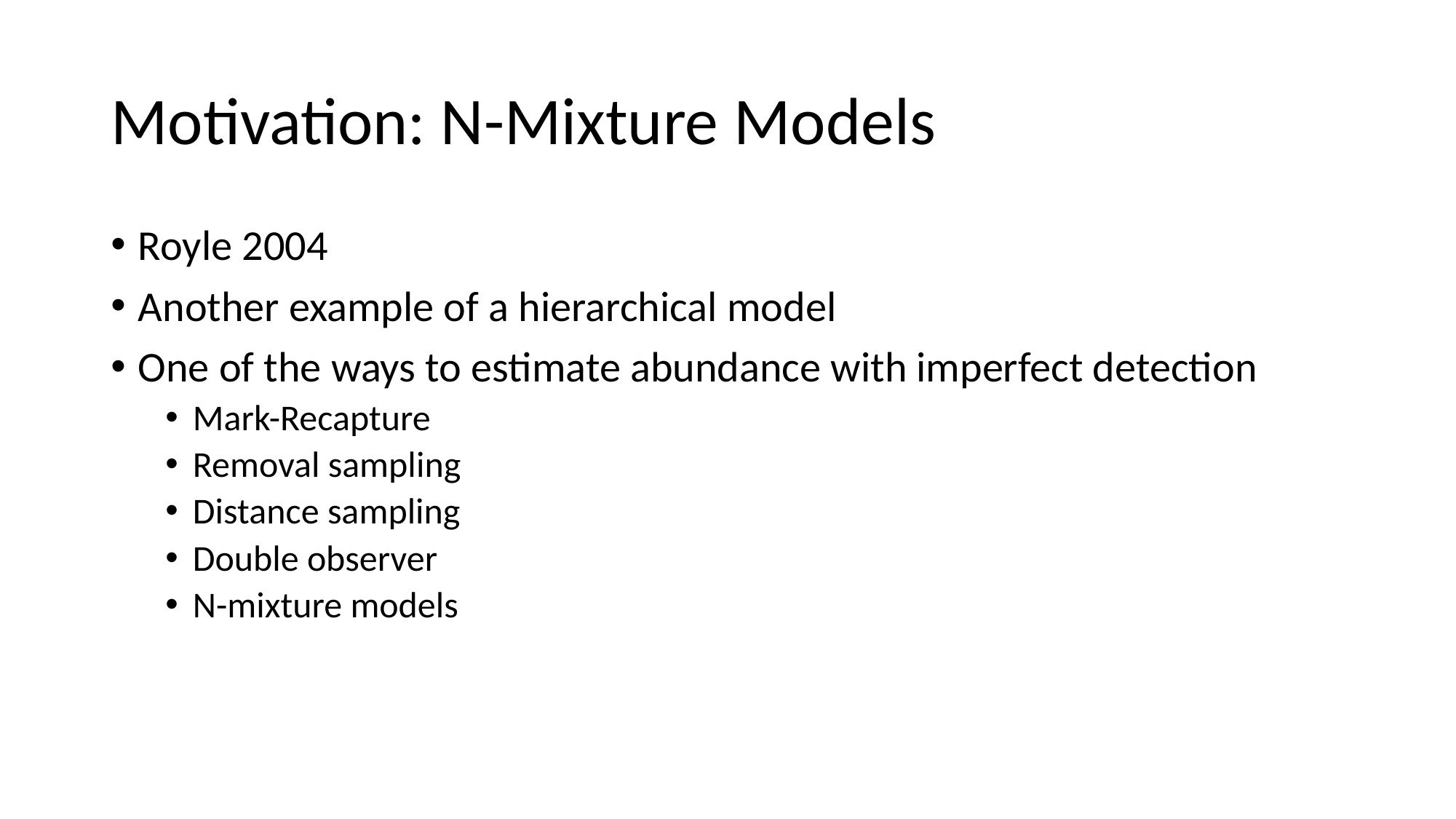

# Motivation: N-Mixture Models
Royle 2004
Another example of a hierarchical model
One of the ways to estimate abundance with imperfect detection
Mark-Recapture
Removal sampling
Distance sampling
Double observer
N-mixture models